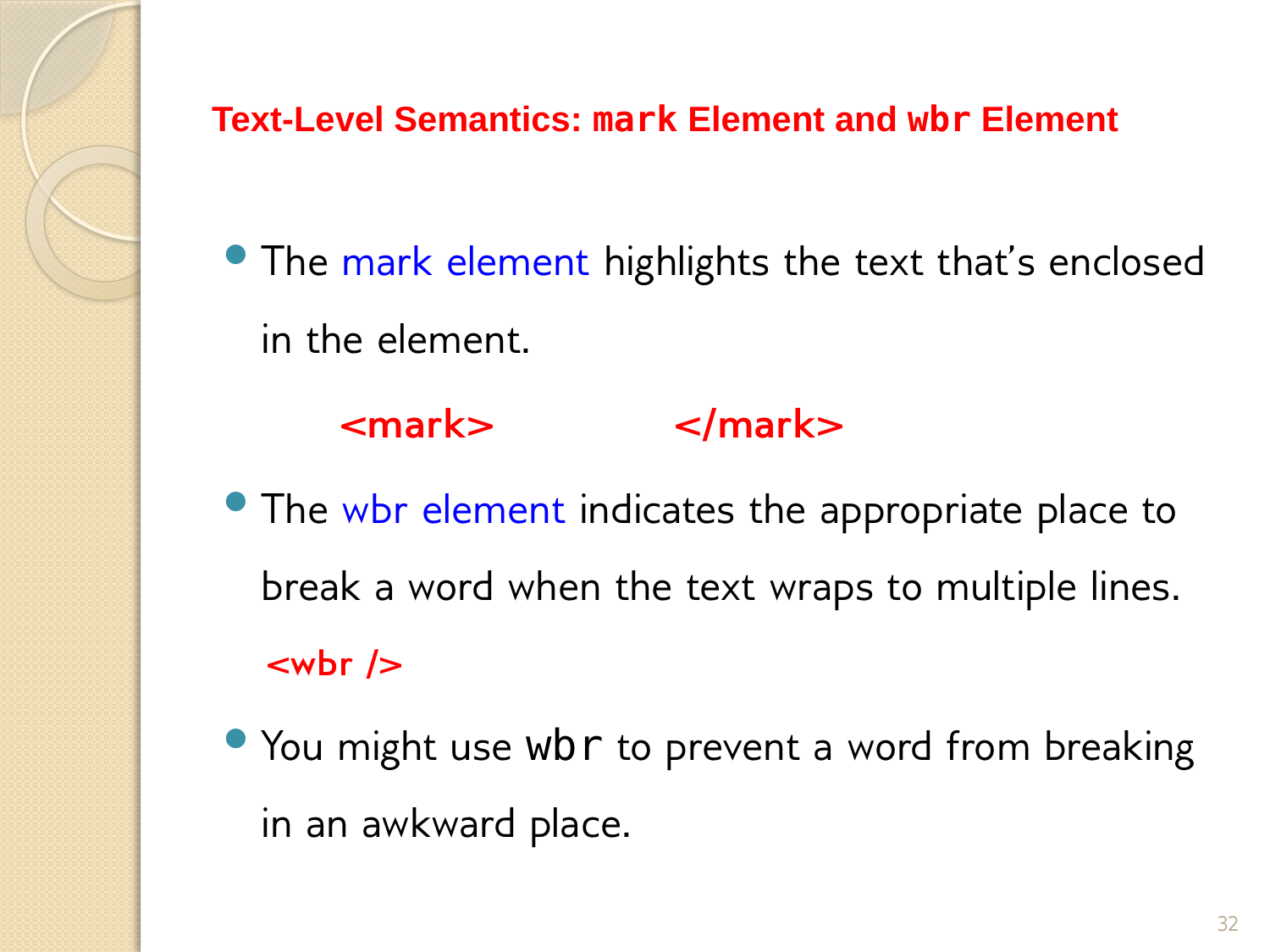

# Text-Level Semantics: mark Element and wbr Element
The mark element highlights the text that’s enclosed in the element.
         <mark>             </mark>
The wbr element indicates the appropriate place to break a word when the text wraps to multiple lines.
<wbr />
You might use wbr to prevent a word from breaking in an awkward place.
32